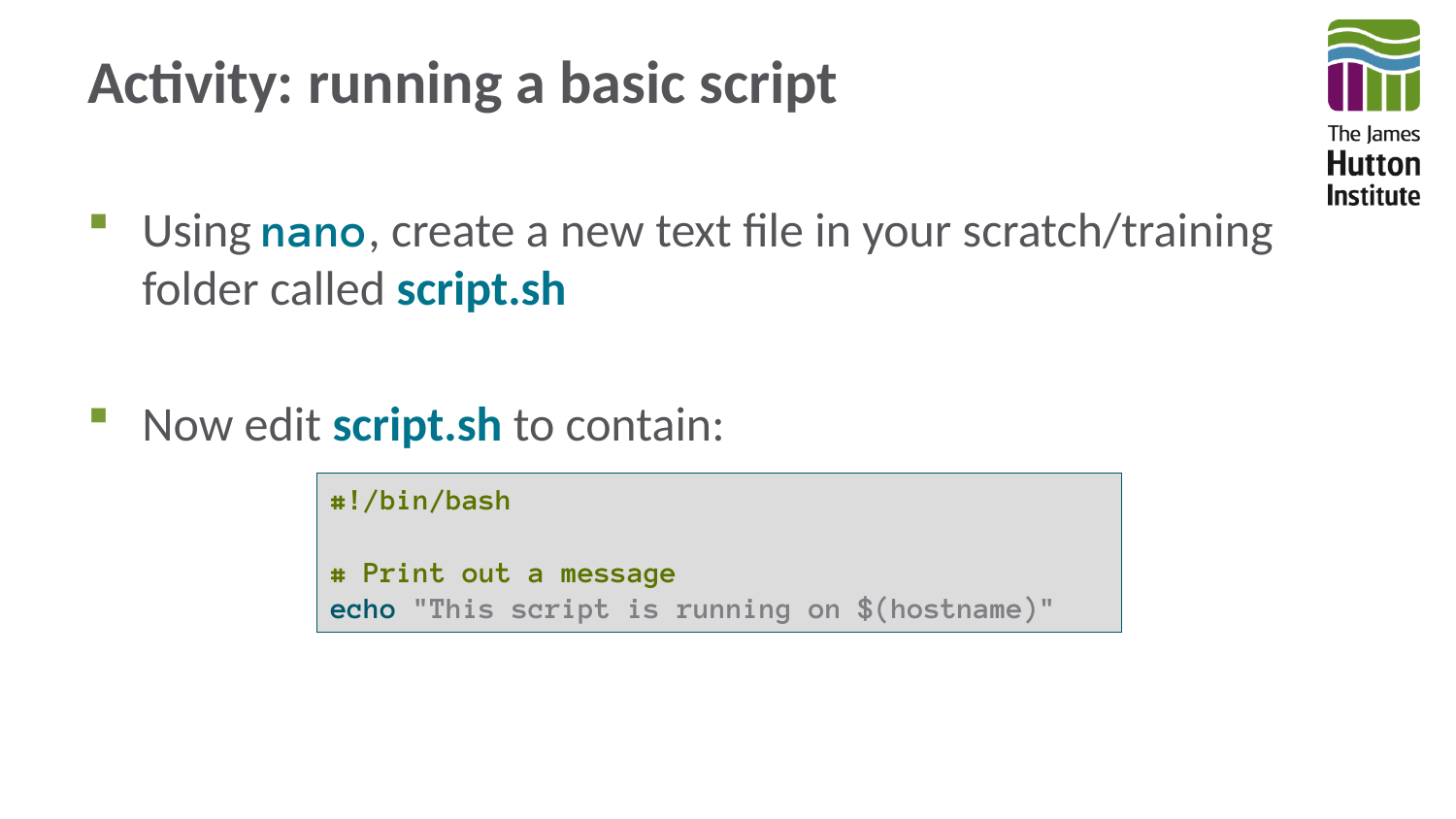

# Activity: running a basic script
Using nano, create a new text file in your scratch/training folder called script.sh

Now edit script.sh to contain:
#!/bin/bash

# Print out a message
echo "This script is running on $(hostname)"